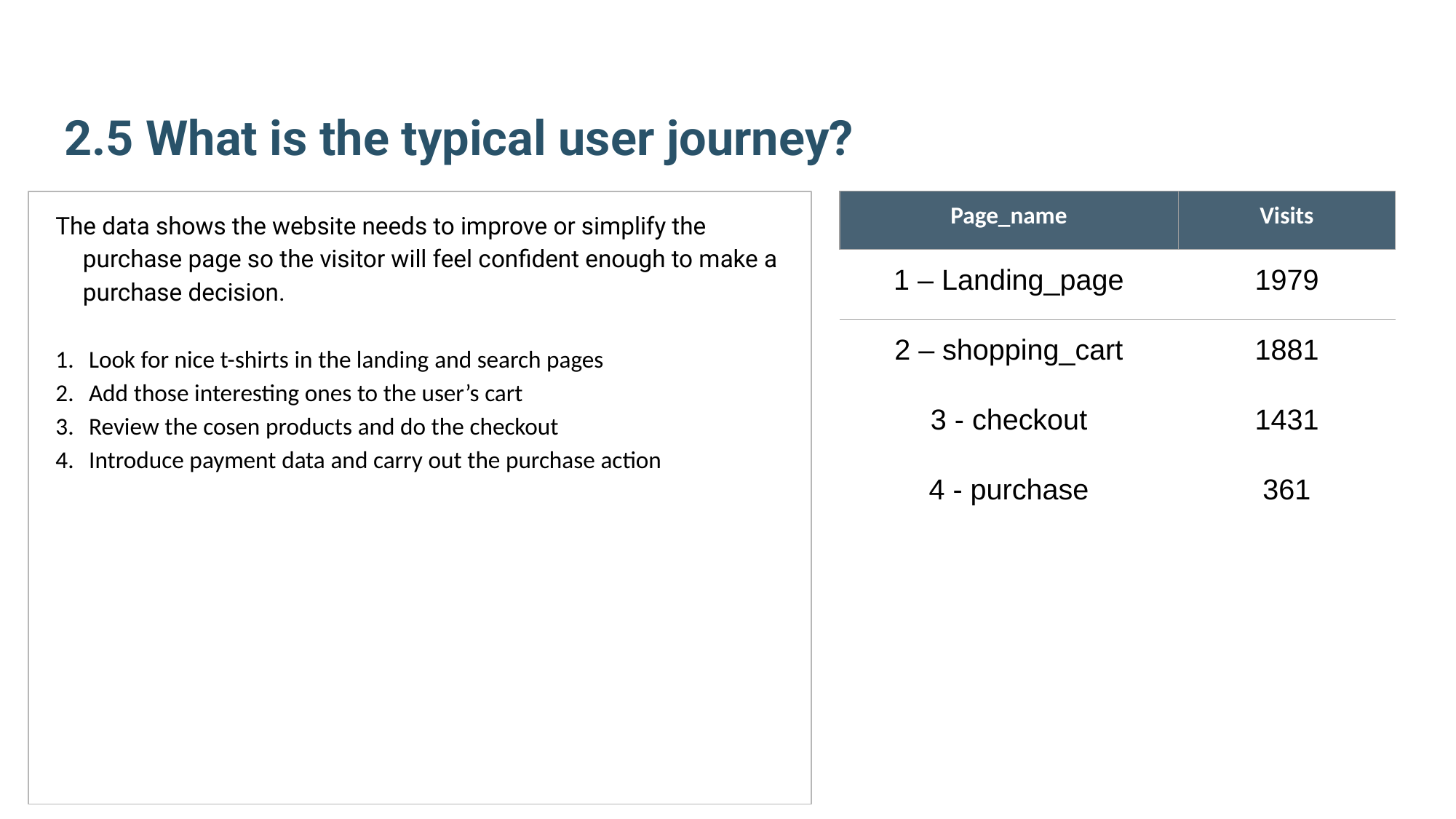

2.5 What is the typical user journey?
| Page\_name | Visits |
| --- | --- |
| 1 – Landing\_page | 1979 |
| 2 – shopping\_cart | 1881 |
| 3 - checkout | 1431 |
| 4 - purchase | 361 |
The data shows the website needs to improve or simplify the purchase page so the visitor will feel confident enough to make a purchase decision.

Look for nice t-shirts in the landing and search pages
Add those interesting ones to the user’s cart
Review the cosen products and do the checkout
Introduce payment data and carry out the purchase action